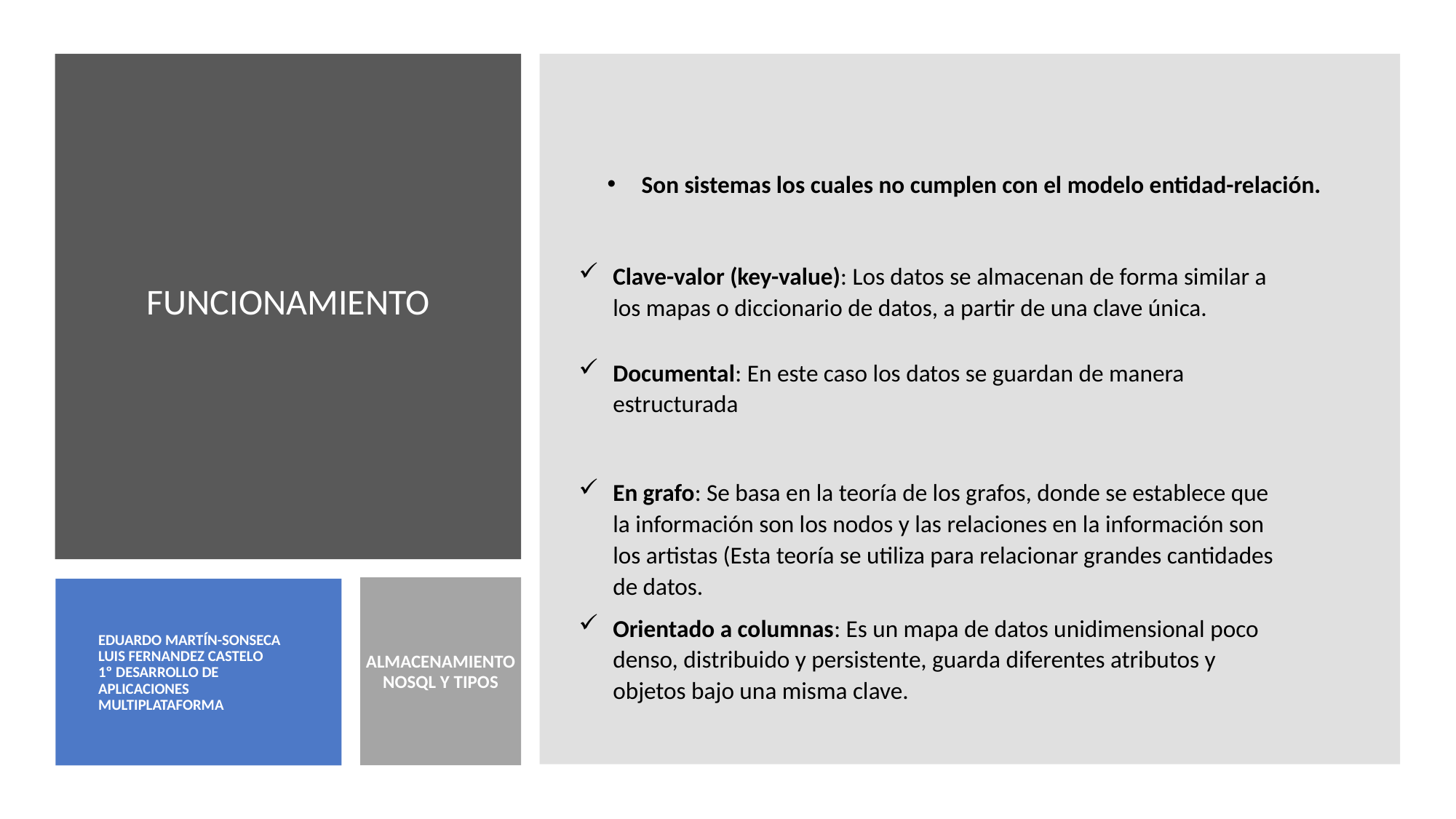

# FUNCIONAMIENTO
Son sistemas los cuales no cumplen con el modelo entidad-relación.
Clave-valor (key-value): Los datos se almacenan de forma similar a los mapas o diccionario de datos, a partir de una clave única.
Documental: En este caso los datos se guardan de manera estructurada
En grafo: Se basa en la teoría de los grafos, donde se establece que la información son los nodos y las relaciones en la información son los artistas (Esta teoría se utiliza para relacionar grandes cantidades de datos.

ALMACENAMIENTO NOSQL Y TIPOS
Orientado a columnas: Es un mapa de datos unidimensional poco denso, distribuido y persistente, guarda diferentes atributos y objetos bajo una misma clave.
EDUARDO MARTÍN-SONSECA
LUIS FERNANDEZ CASTELO
1º DESARROLLO DE APLICACIONES MULTIPLATAFORMA